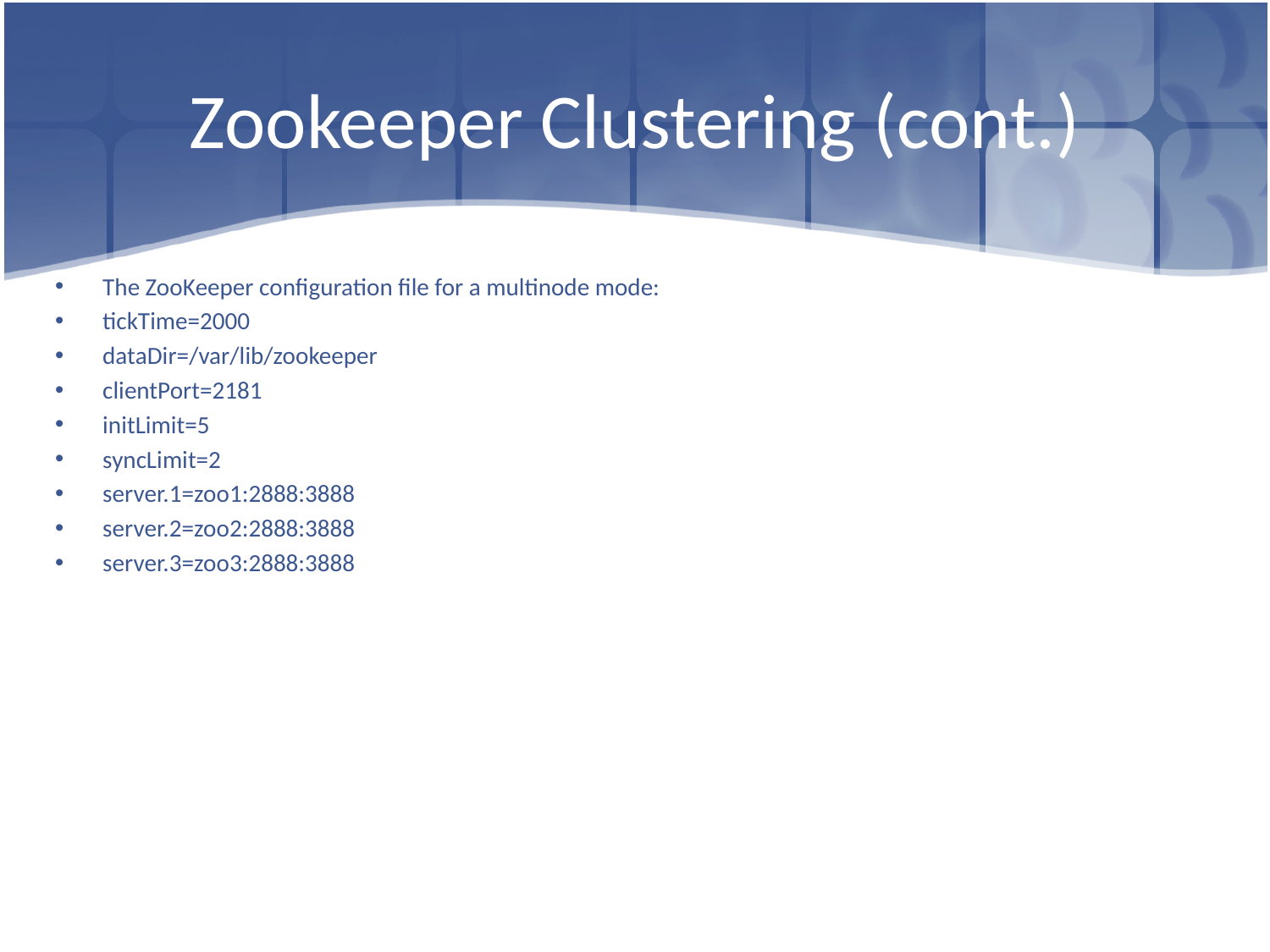

# Zookeeper Clustering (cont.)
The ZooKeeper configuration file for a multinode mode:
tickTime=2000
dataDir=/var/lib/zookeeper
clientPort=2181
initLimit=5
syncLimit=2
server.1=zoo1:2888:3888
server.2=zoo2:2888:3888
server.3=zoo3:2888:3888